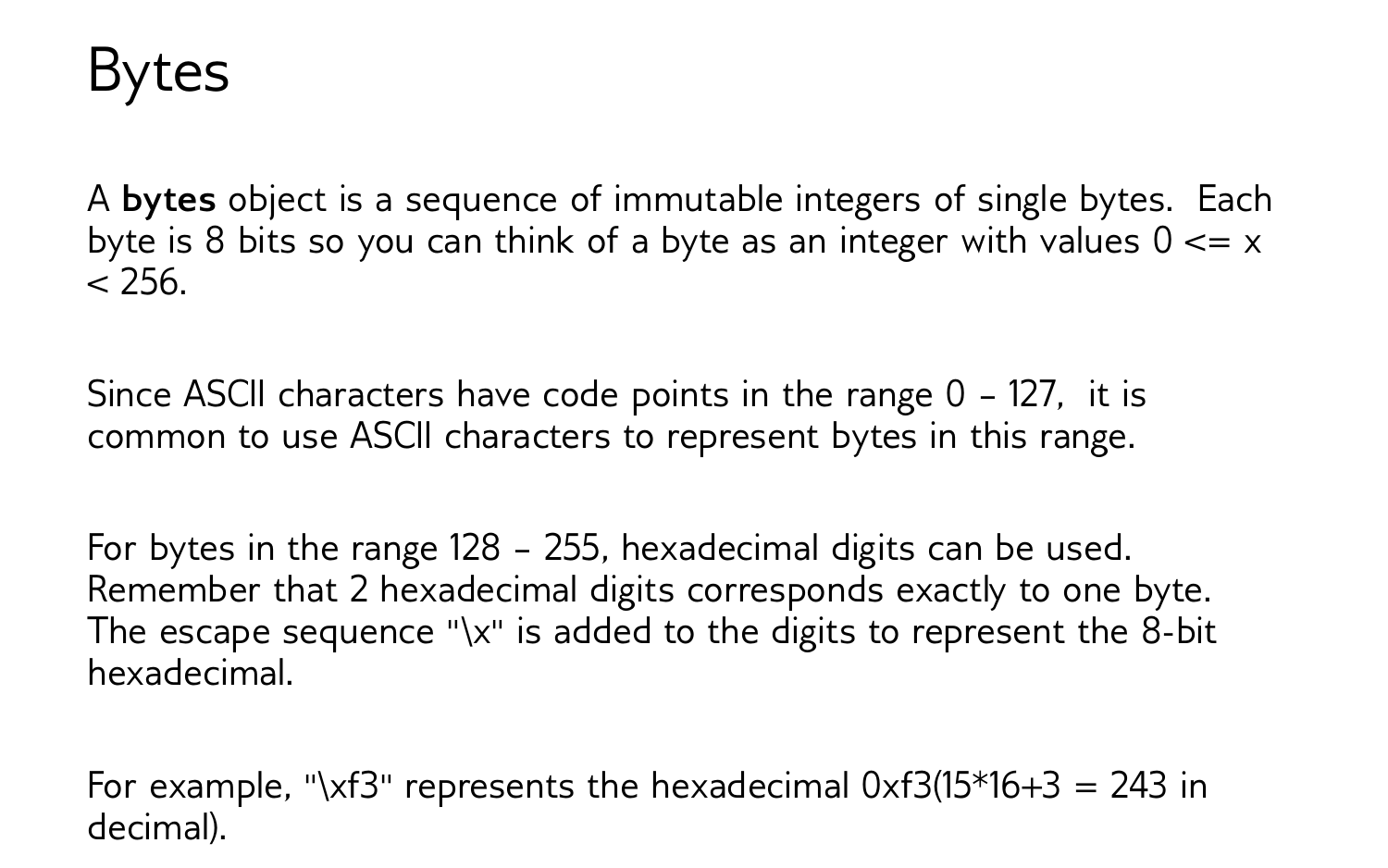

# Bytes

A bytes object is a sequence of immutable integers of single bytes.  Each byte is 8 bits so you can think of a byte as an integer with values 0 <= x < 256.

Since ASCII characters have code points in the range 0 – 127,  it is common to use ASCII characters to represent bytes in this range.

For bytes in the range 128 – 255, hexadecimal digits can be used. Remember that 2 hexadecimal digits corresponds exactly to one byte. The escape sequence "\x" is added to the digits to represent the 8-bit hexadecimal.

For example, "\xf3" represents the hexadecimal 0xf3(15*16+3 = 243 in decimal).